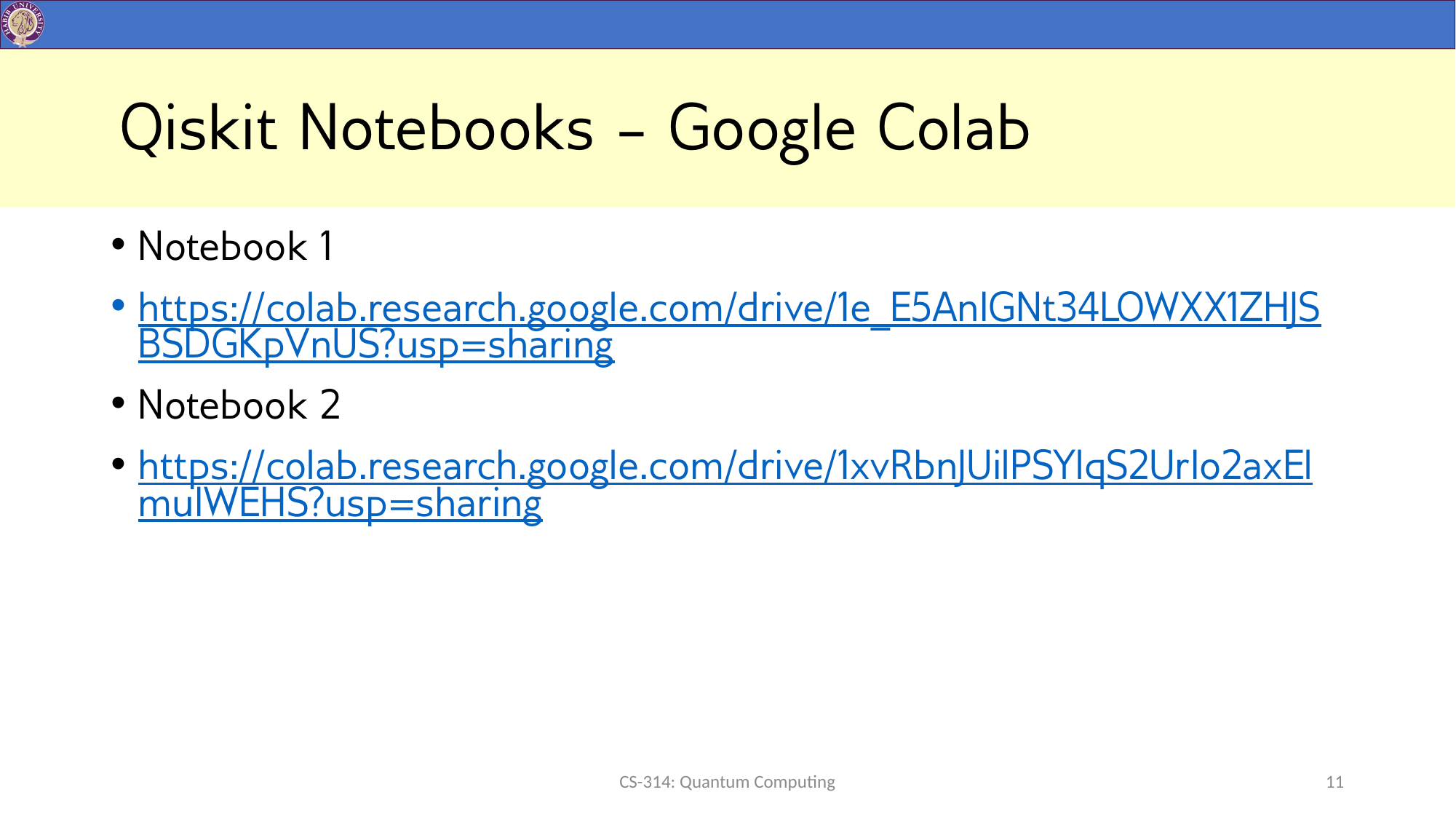

# Qiskit Notebooks – Google Colab
Notebook 1
https://colab.research.google.com/drive/1e_E5AnIGNt34LOWXX1ZHJSBSDGKpVnUS?usp=sharing
Notebook 2
https://colab.research.google.com/drive/1xvRbnJUilPSYlqS2UrIo2axElmuIWEHS?usp=sharing

CS-314: Quantum Computing
11